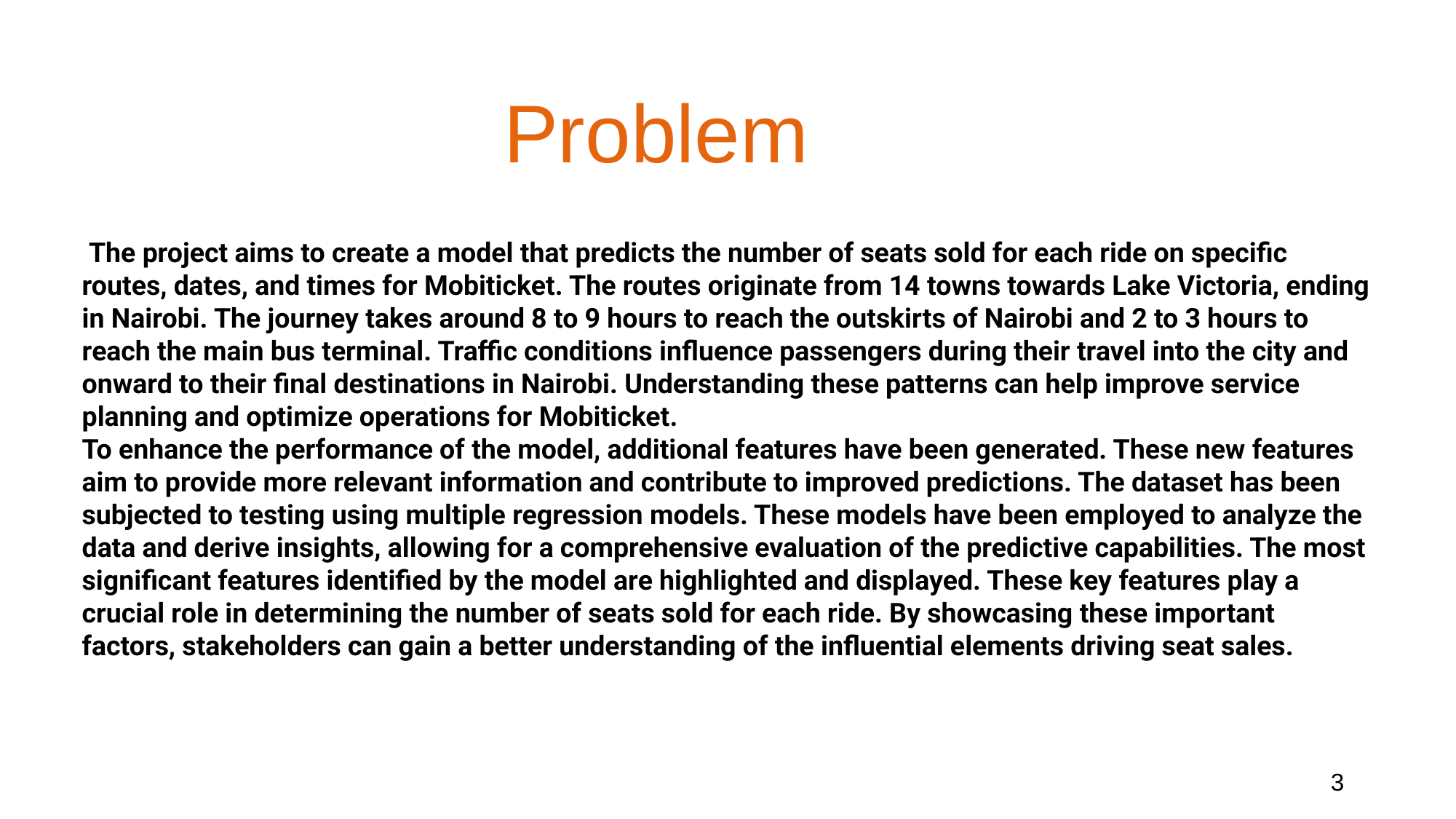

Problem
 The project aims to create a model that predicts the number of seats sold for each ride on specific routes, dates, and times for Mobiticket. The routes originate from 14 towns towards Lake Victoria, ending in Nairobi. The journey takes around 8 to 9 hours to reach the outskirts of Nairobi and 2 to 3 hours to reach the main bus terminal. Traffic conditions influence passengers during their travel into the city and onward to their final destinations in Nairobi. Understanding these patterns can help improve service planning and optimize operations for Mobiticket.
To enhance the performance of the model, additional features have been generated. These new features aim to provide more relevant information and contribute to improved predictions. The dataset has been subjected to testing using multiple regression models. These models have been employed to analyze the data and derive insights, allowing for a comprehensive evaluation of the predictive capabilities. The most significant features identified by the model are highlighted and displayed. These key features play a crucial role in determining the number of seats sold for each ride. By showcasing these important factors, stakeholders can gain a better understanding of the influential elements driving seat sales.
3